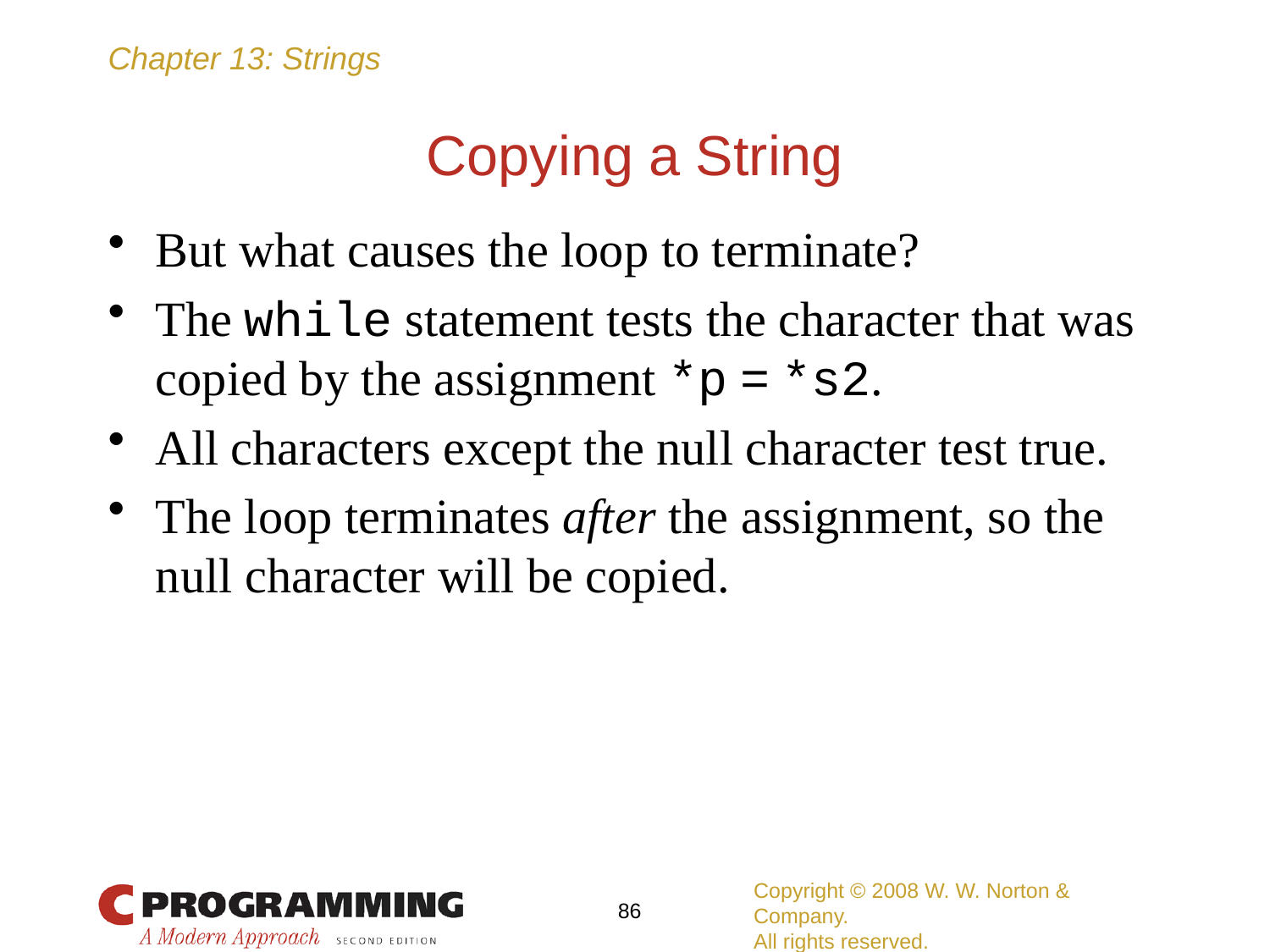

# Copying a String
But what causes the loop to terminate?
The while statement tests the character that was copied by the assignment *p = *s2.
All characters except the null character test true.
The loop terminates after the assignment, so the null character will be copied.
Copyright © 2008 W. W. Norton & Company.
All rights reserved.
86